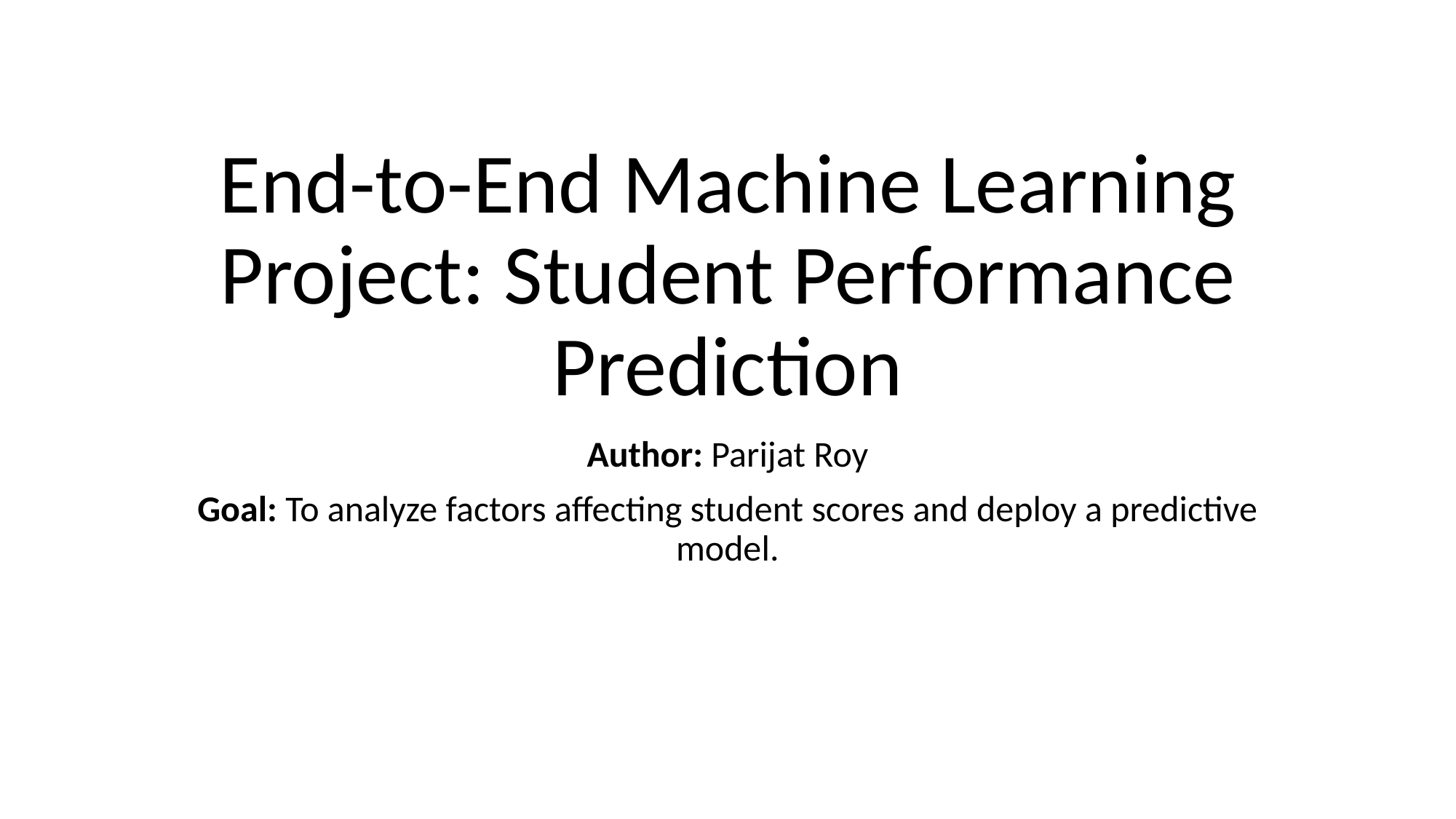

# End-to-End Machine Learning Project: Student Performance Prediction
Author: Parijat Roy
Goal: To analyze factors affecting student scores and deploy a predictive model.